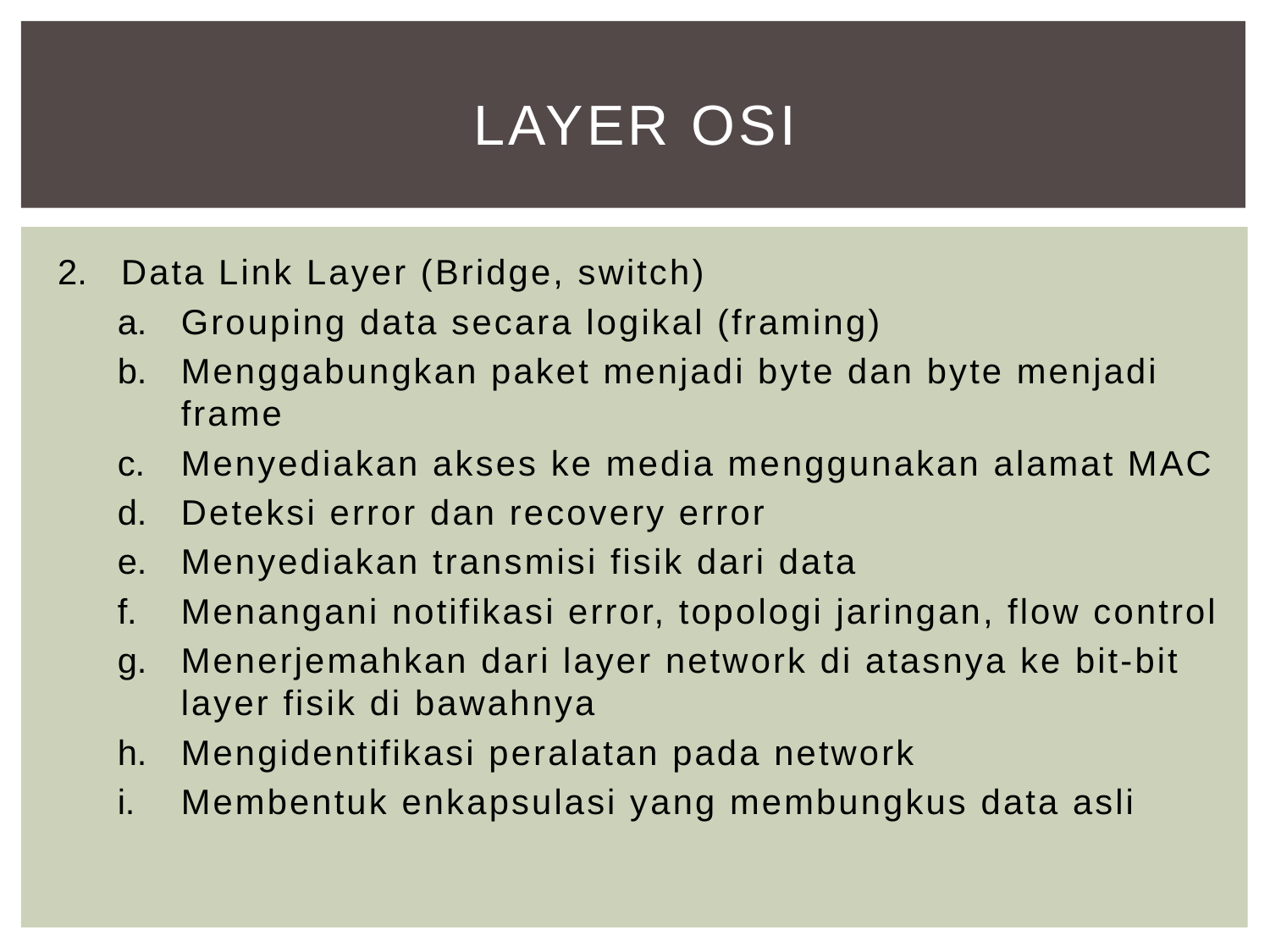

# Layer osi
Data Link Layer (Bridge, switch)
Grouping data secara logikal (framing)
Menggabungkan paket menjadi byte dan byte menjadi frame
Menyediakan akses ke media menggunakan alamat MAC
Deteksi error dan recovery error
Menyediakan transmisi fisik dari data
Menangani notifikasi error, topologi jaringan, flow control
Menerjemahkan dari layer network di atasnya ke bit-bit layer fisik di bawahnya
Mengidentifikasi peralatan pada network
Membentuk enkapsulasi yang membungkus data asli